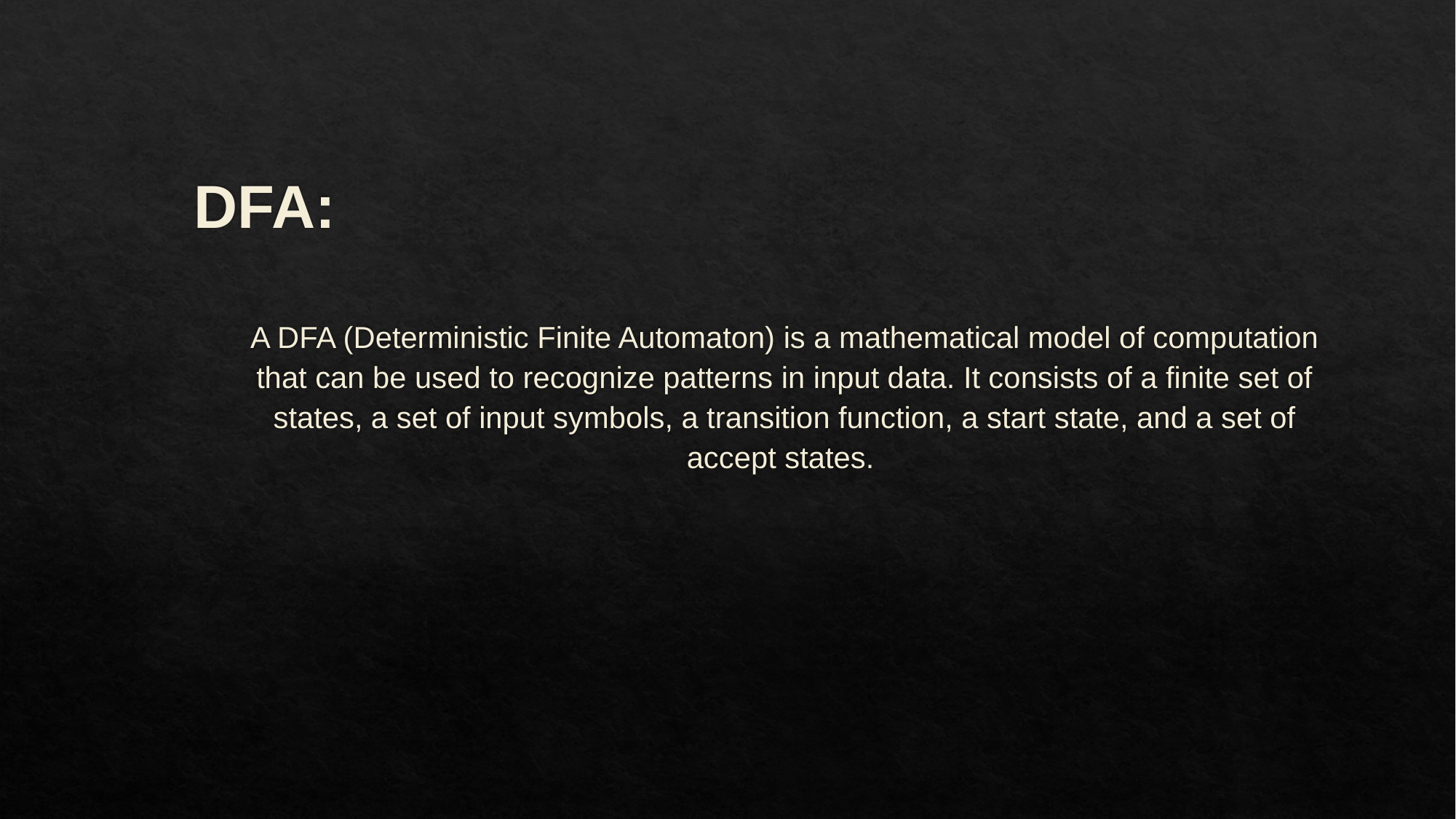

# DFA:
A DFA (Deterministic Finite Automaton) is a mathematical model of computation that can be used to recognize patterns in input data. It consists of a finite set of states, a set of input symbols, a transition function, a start state, and a set of accept states.